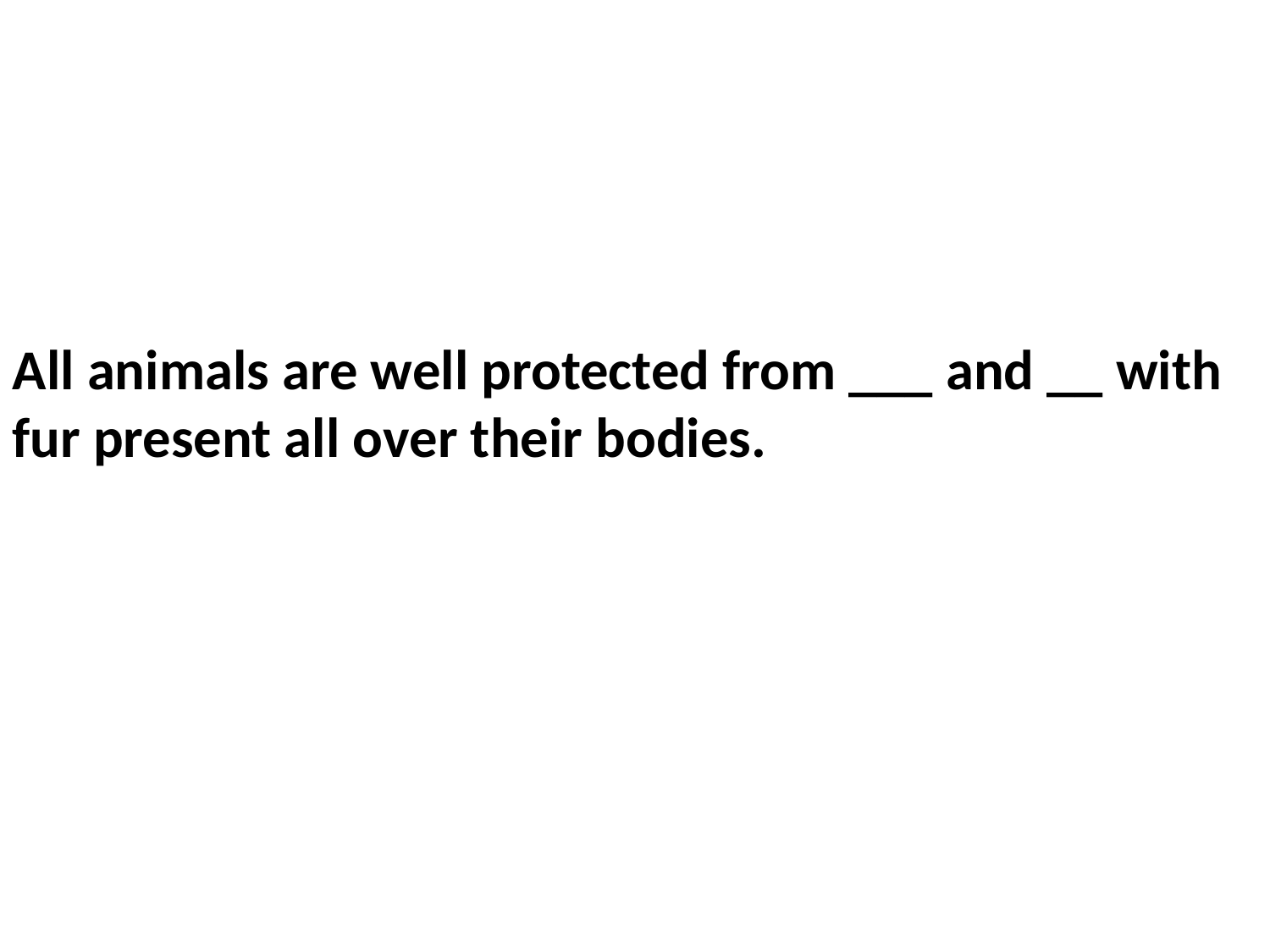

All animals are well protected from ___ and __ with fur present all over their bodies.